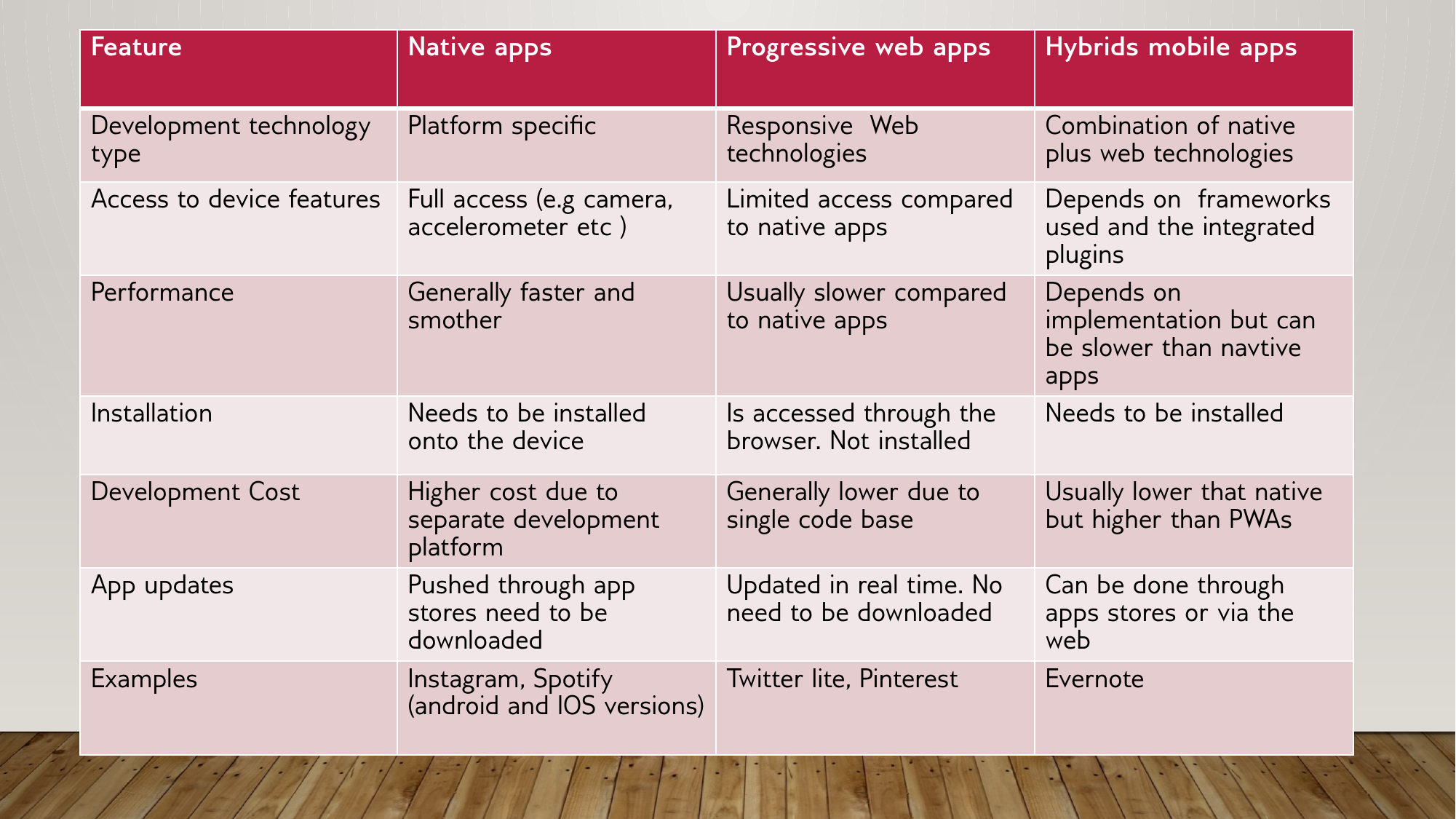

| Feature | Native apps | Progressive web apps | Hybrids mobile apps |
| --- | --- | --- | --- |
| Development technology type | Platform specific | Responsive Web technologies | Combination of native plus web technologies |
| Access to device features | Full access (e.g camera, accelerometer etc ) | Limited access compared to native apps | Depends on frameworks used and the integrated plugins |
| Performance | Generally faster and smother | Usually slower compared to native apps | Depends on implementation but can be slower than navtive apps |
| Installation | Needs to be installed onto the device | Is accessed through the browser. Not installed | Needs to be installed |
| Development Cost | Higher cost due to separate development platform | Generally lower due to single code base | Usually lower that native but higher than PWAs |
| App updates | Pushed through app stores need to be downloaded | Updated in real time. No need to be downloaded | Can be done through apps stores or via the web |
| Examples | Instagram, Spotify (android and IOS versions) | Twitter lite, Pinterest | Evernote |
#